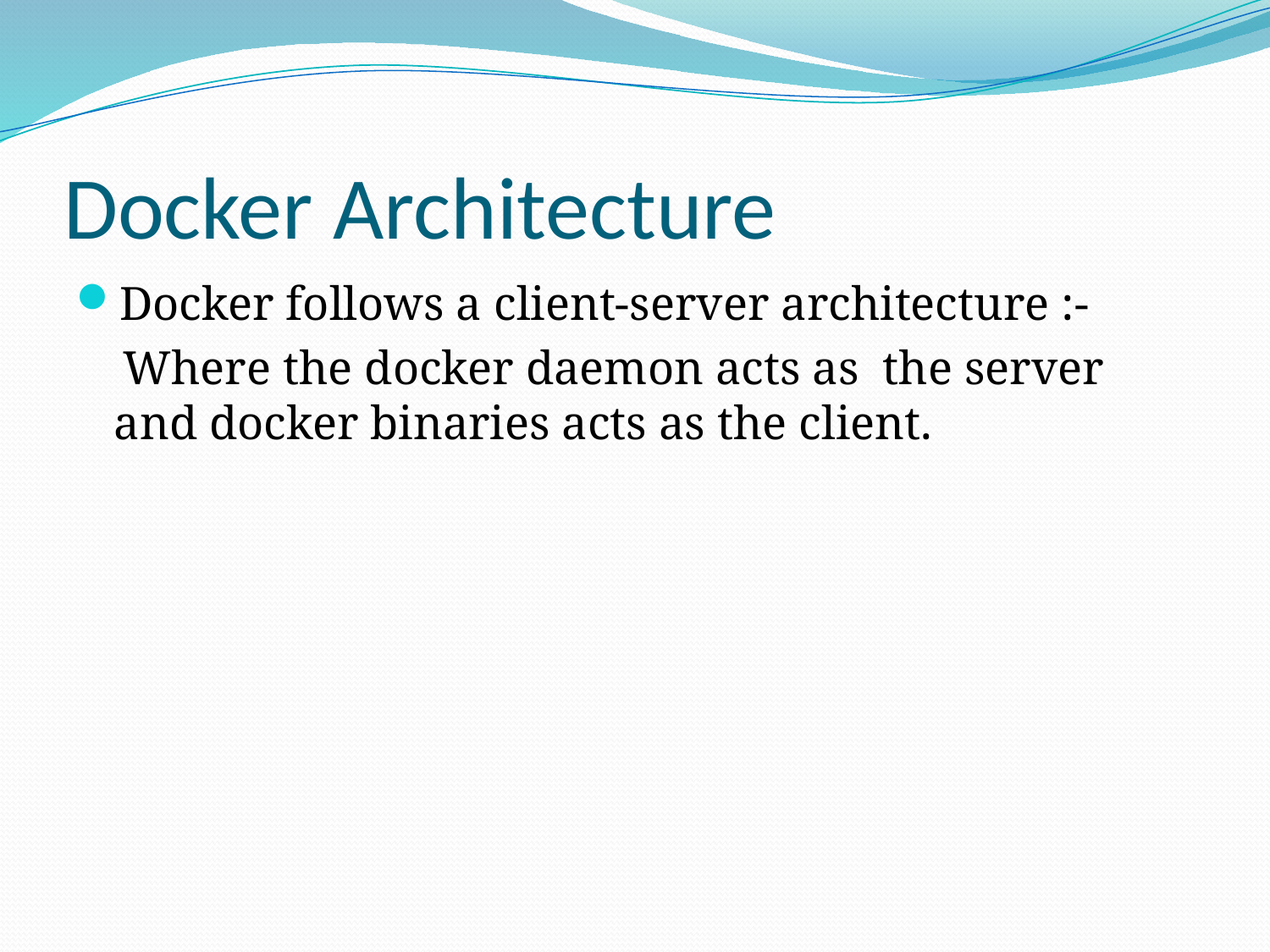

# Docker Architecture
Docker follows a client-server architecture :-
    Where the docker daemon acts as  the server and docker binaries acts as the client.